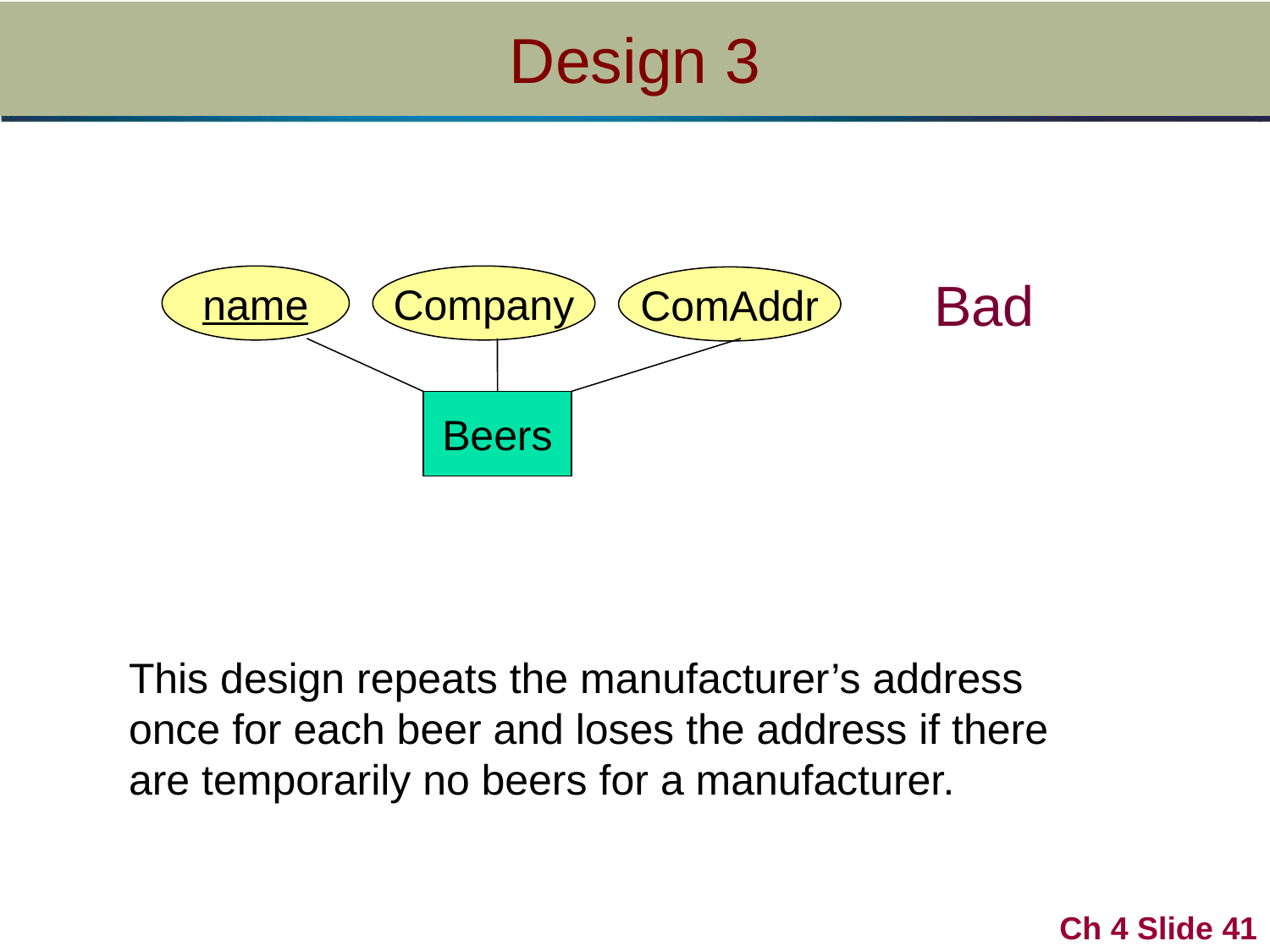

# Design 3
Bad
name
Company
ComAddr

Beers
This design repeats the manufacturer’s address once for each beer and loses the address if there are temporarily no beers for a manufacturer.
41